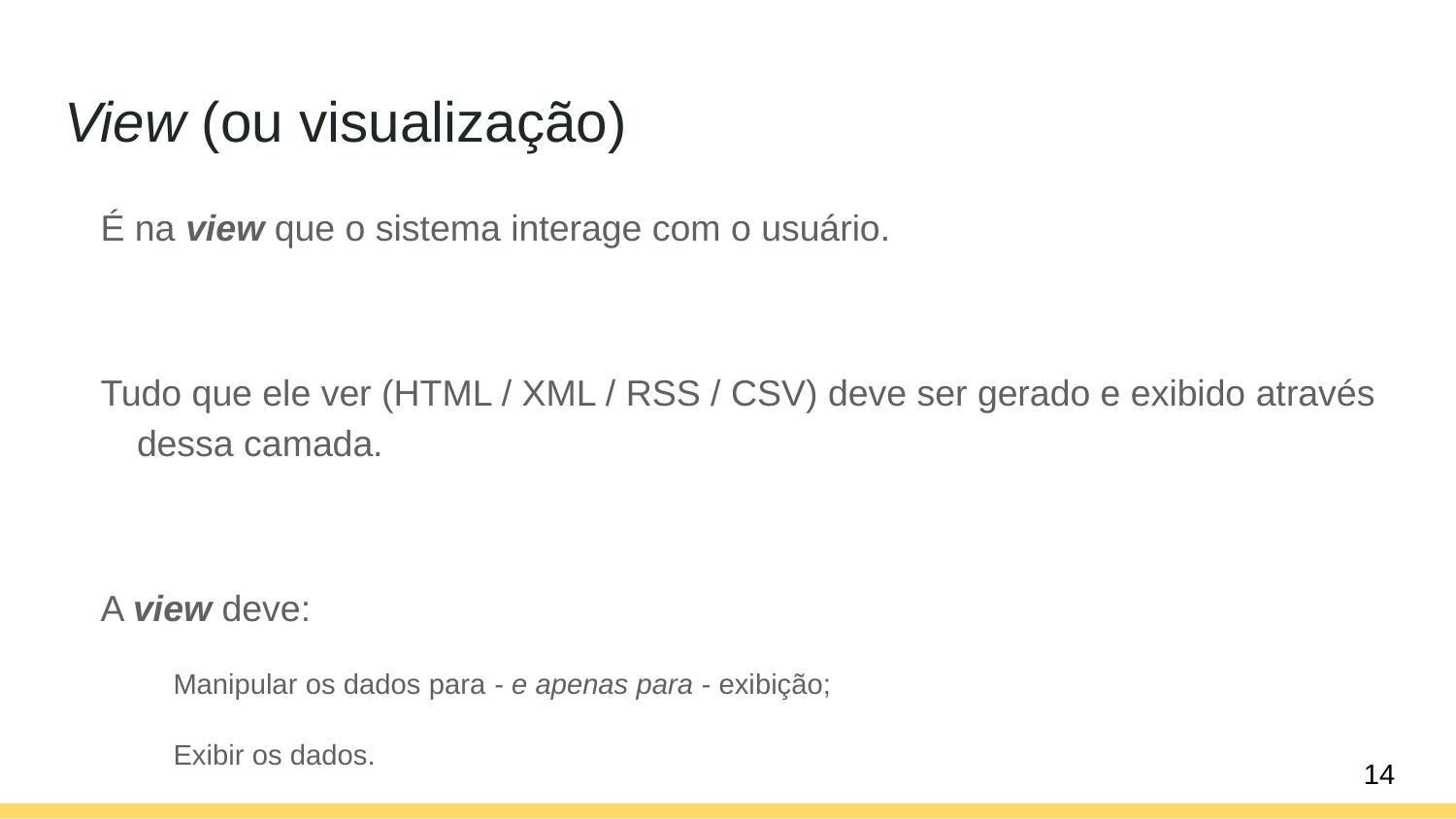

# View (ou visualização)
É na view que o sistema interage com o usuário.

Tudo que ele ver (HTML / XML / RSS / CSV) deve ser gerado e exibido através dessa camada.

A view deve:
Manipular os dados para - e apenas para - exibição;
Exibir os dados.
14